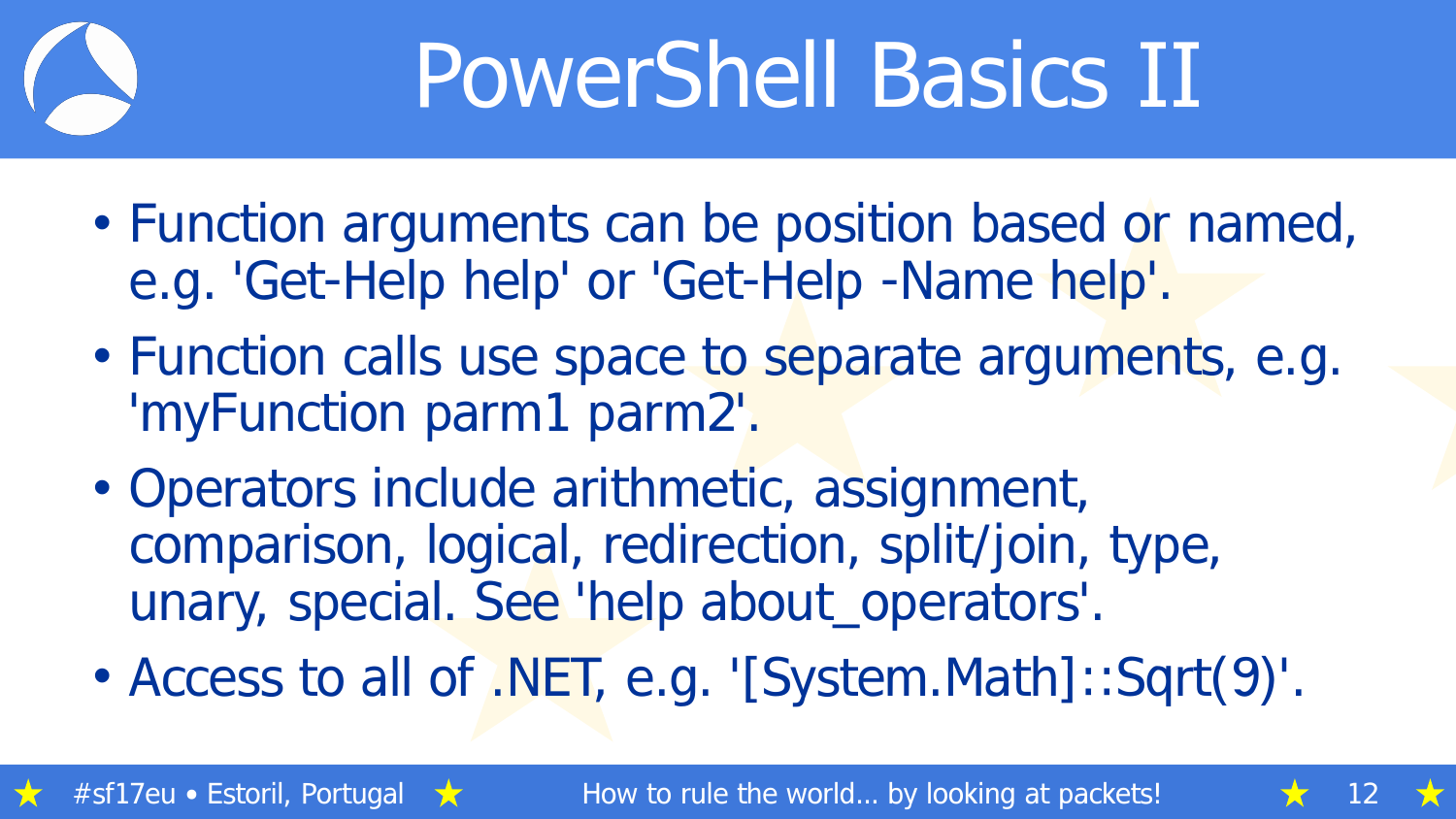

# PowerShell Basics II
Function arguments can be position based or named, e.g. 'Get-Help help' or 'Get-Help -Name help'.
Function calls use space to separate arguments, e.g. 'myFunction parm1 parm2'.
Operators include arithmetic, assignment, comparison, logical, redirection, split/join, type, unary, special. See 'help about_operators'.
Access to all of .NET, e.g. '[System.Math]::Sqrt(9)'.